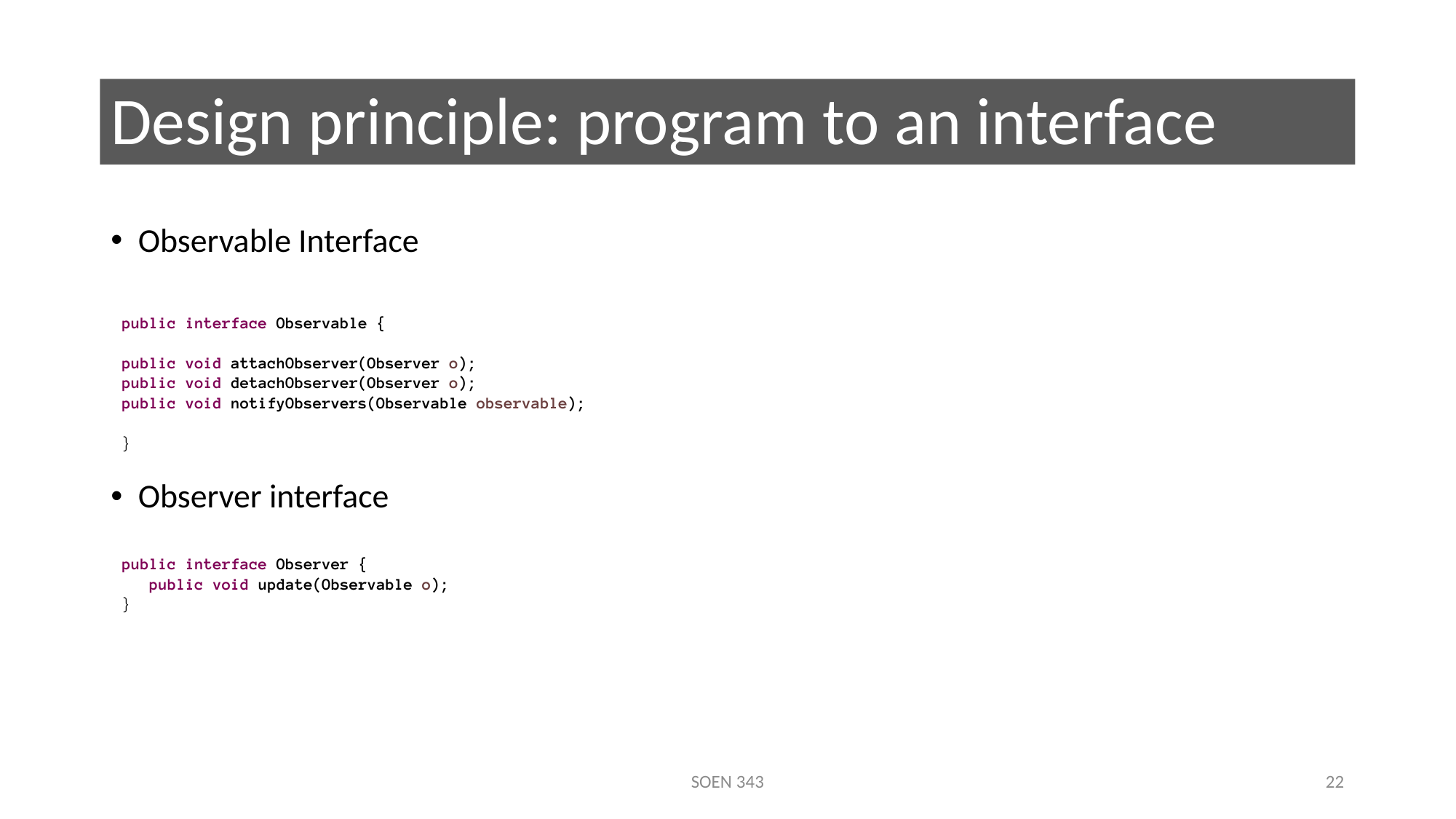

# Design principle: program to an interface
Observable Interface

Observer interface
public interface Observable {

public void attachObserver(Observer o);
public void detachObserver(Observer o);
public void notifyObservers(Observable observable);

}
public interface Observer {
   public void update(Observable o);
}
SOEN 343
22